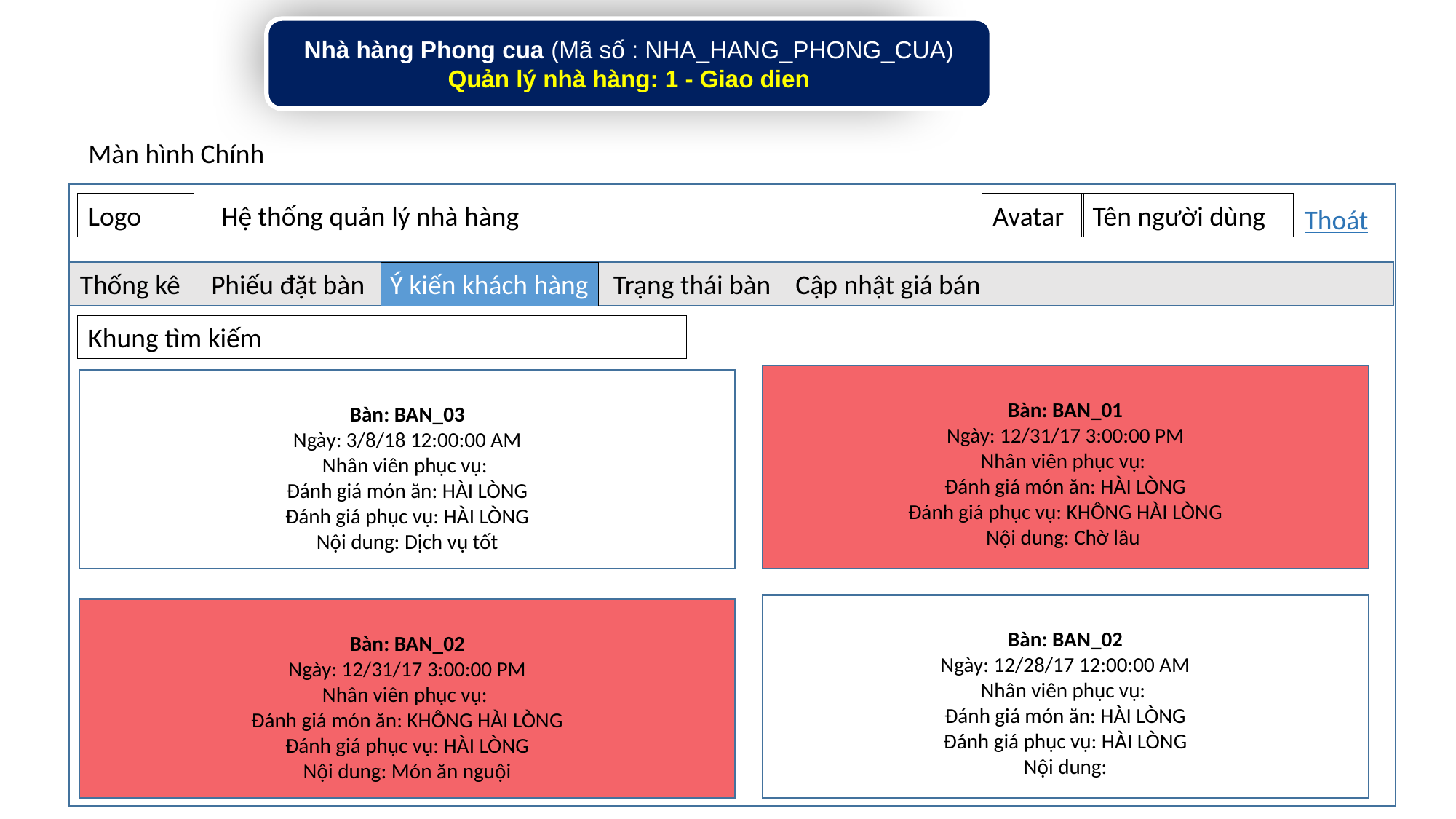

Nhà hàng Phong cua (Mã số : NHA_HANG_PHONG_CUA)
Quản lý nhà hàng: 1 - Giao dien
Màn hình Chính

Logo
Avatar
Tên người dùng
Hệ thống quản lý nhà hàng
Thoát

Thống kê     Phiếu đặt bàn    Ý kiến khách hàng    Trạng thái bàn    Cập nhật giá bán

Khung tìm kiếm

Bàn: BAN_01
Ngày: 12/31/17 3:00:00 PM
Nhân viên phục vụ: 
Đánh giá món ăn: HÀI LÒNG
Đánh giá phục vụ: KHÔNG HÀI LÒNG
Nội dung: Chờ lâu

Bàn: BAN_03
Ngày: 3/8/18 12:00:00 AM
Nhân viên phục vụ: 
Đánh giá món ăn: HÀI LÒNG
Đánh giá phục vụ: HÀI LÒNG
Nội dung: Dịch vụ tốt

Bàn: BAN_02
Ngày: 12/28/17 12:00:00 AM
Nhân viên phục vụ: 
Đánh giá món ăn: HÀI LÒNG
Đánh giá phục vụ: HÀI LÒNG
Nội dung:

Bàn: BAN_02
Ngày: 12/31/17 3:00:00 PM
Nhân viên phục vụ: 
Đánh giá món ăn: KHÔNG HÀI LÒNG
Đánh giá phục vụ: HÀI LÒNG
Nội dung: Món ăn nguội